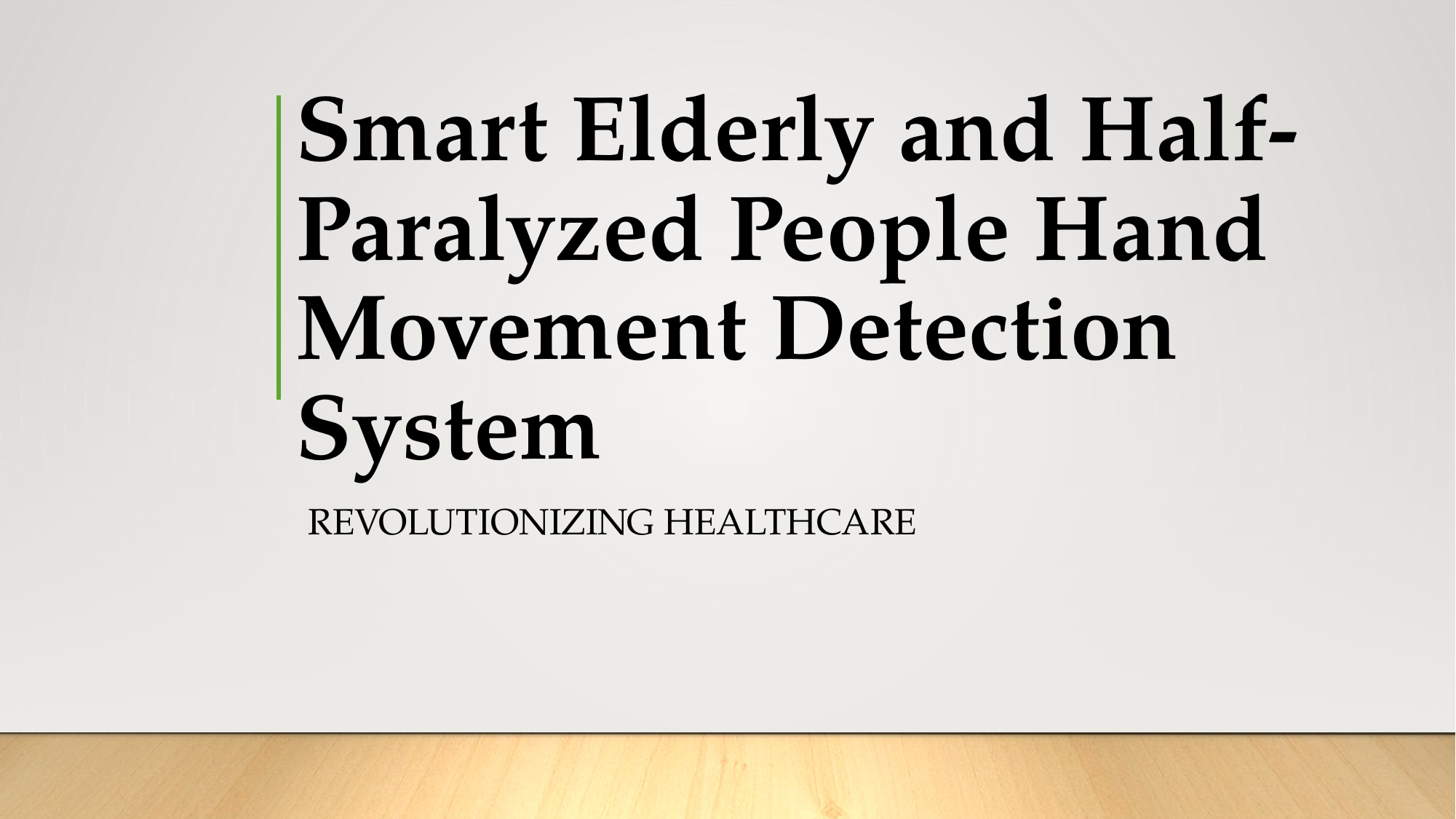

# Smart Elderly and Half-Paralyzed People Hand Movement Detection System
Revolutionizing healthcare